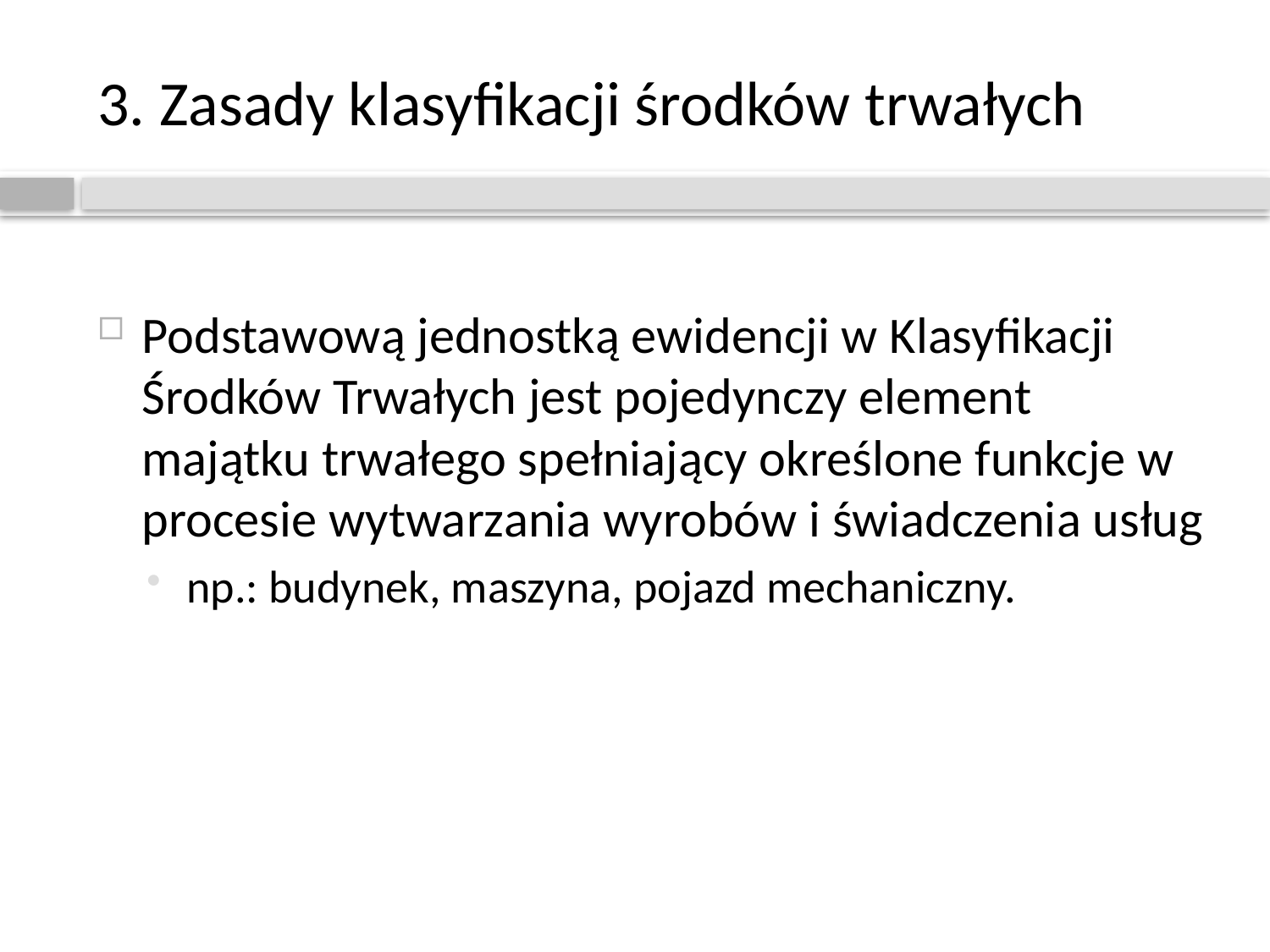

# 3. Zasady klasyfikacji środków trwałych

Podstawową jednostką ewidencji w Klasyfikacji Środków Trwałych jest pojedynczy element majątku trwałego spełniający określone funkcje w procesie wytwarzania wyrobów i świadczenia usług
np.: budynek, maszyna, pojazd mechaniczny.